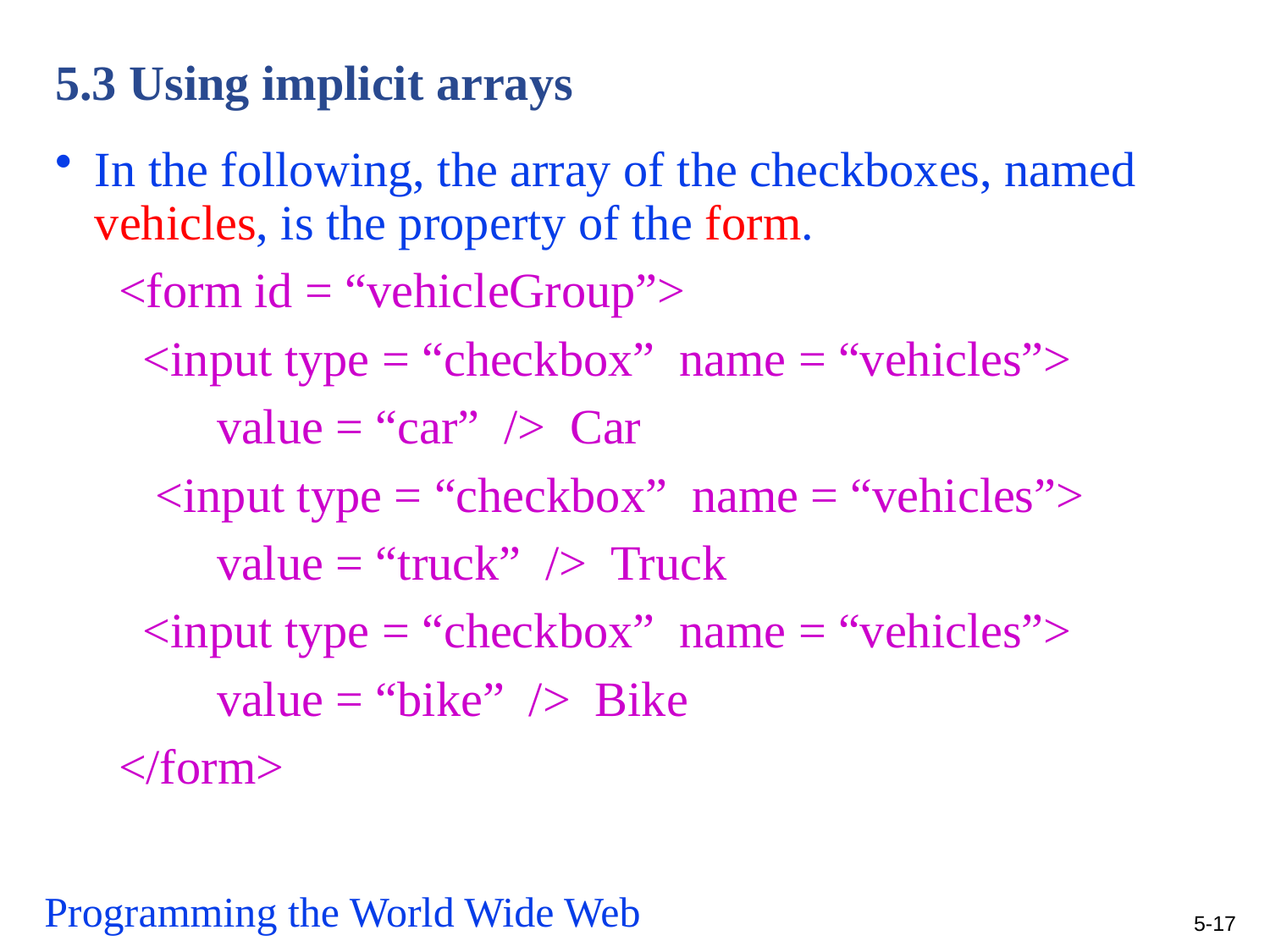

# 5.3 Using implicit arrays
In the following, the array of the checkboxes, named vehicles, is the property of the form.
<form id = “vehicleGroup”>
  <input type = “checkbox”  name = “vehicles”>
        value = “car”  />  Car
   <input type = “checkbox”  name = “vehicles”>
        value = “truck”  />  Truck
  <input type = “checkbox”  name = “vehicles”>
        value = “bike”  />  Bike
</form>